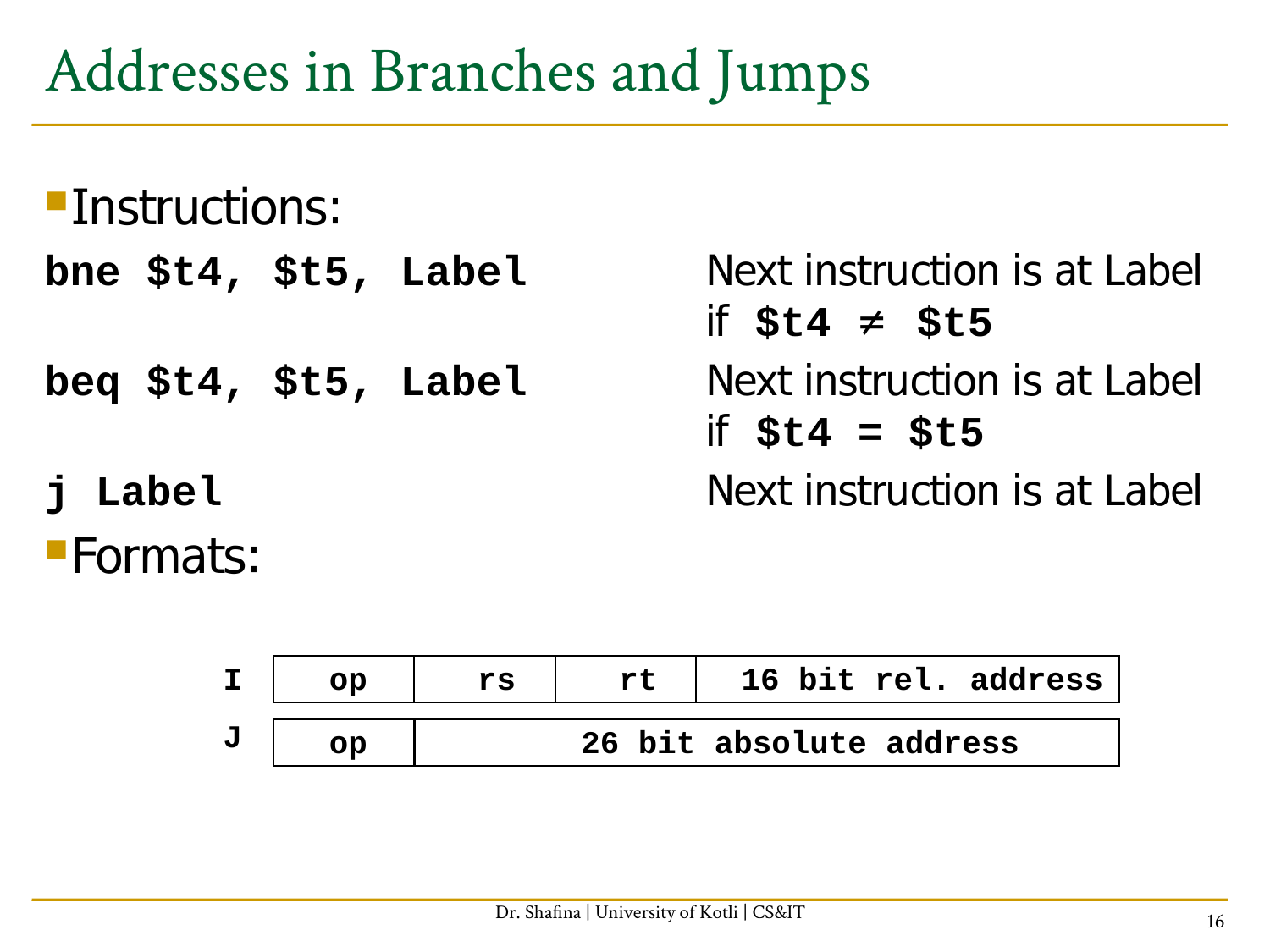

# Addresses in Branches and Jumps
Instructions:
bne $t4, $t5, Label		Next instruction is at Label 					if $t4 ≠ $t5
beq $t4, $t5, Label		Next instruction is at Label 					if  $t4 = $t5
j Label				Next instruction is at Label
Formats:

	  op	  rs	  rt	 16 bit rel. address

	  op	  	26 bit absolute address

I
J
Dr. Shafina | University of Kotli | CS&IT
16